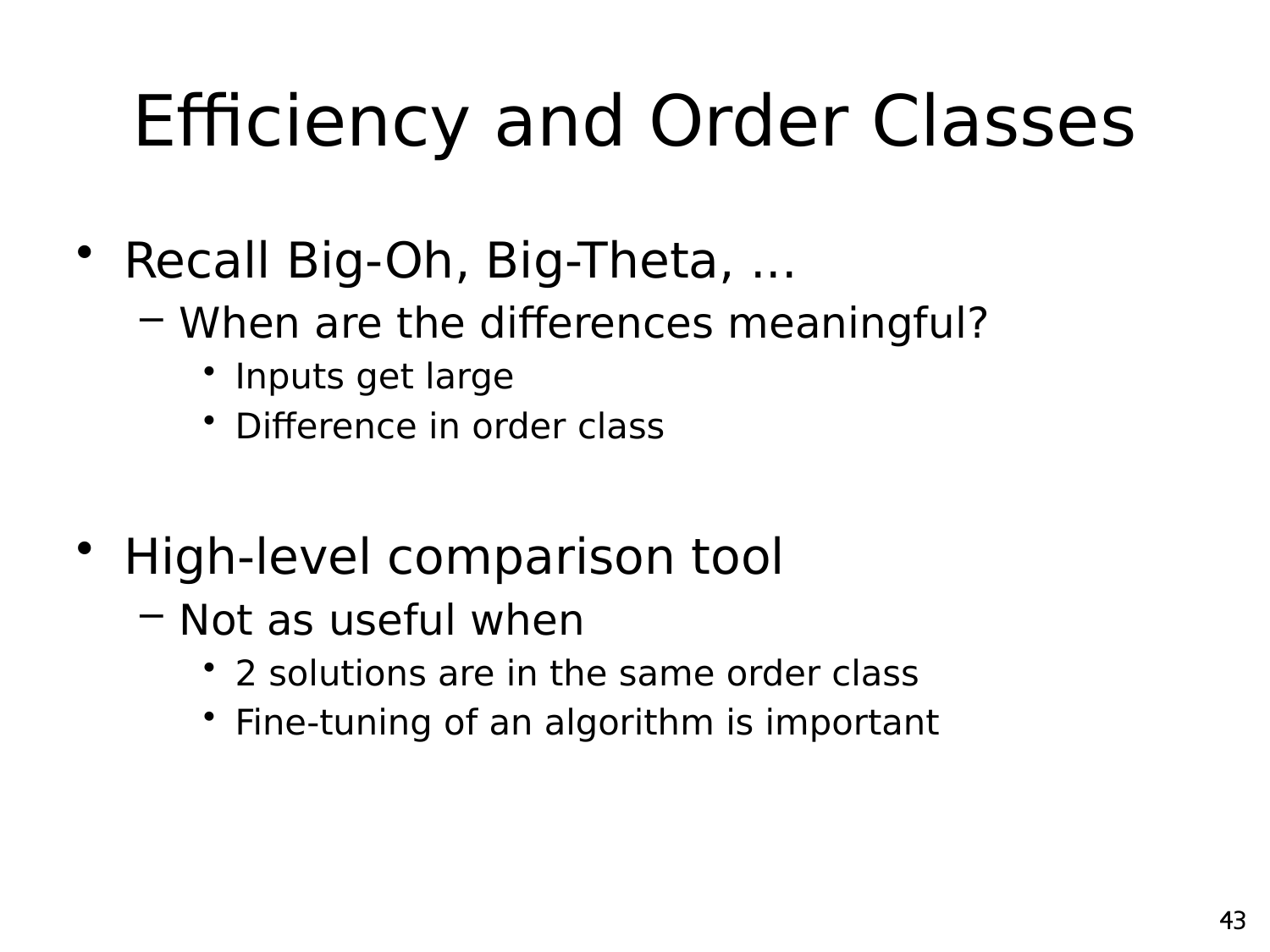

# Efficiency and Order Classes
Recall Big-Oh, Big-Theta, ...
When are the differences meaningful?
Inputs get large
Difference in order class

High-level comparison tool
Not as useful when
2 solutions are in the same order class
Fine-tuning of an algorithm is important